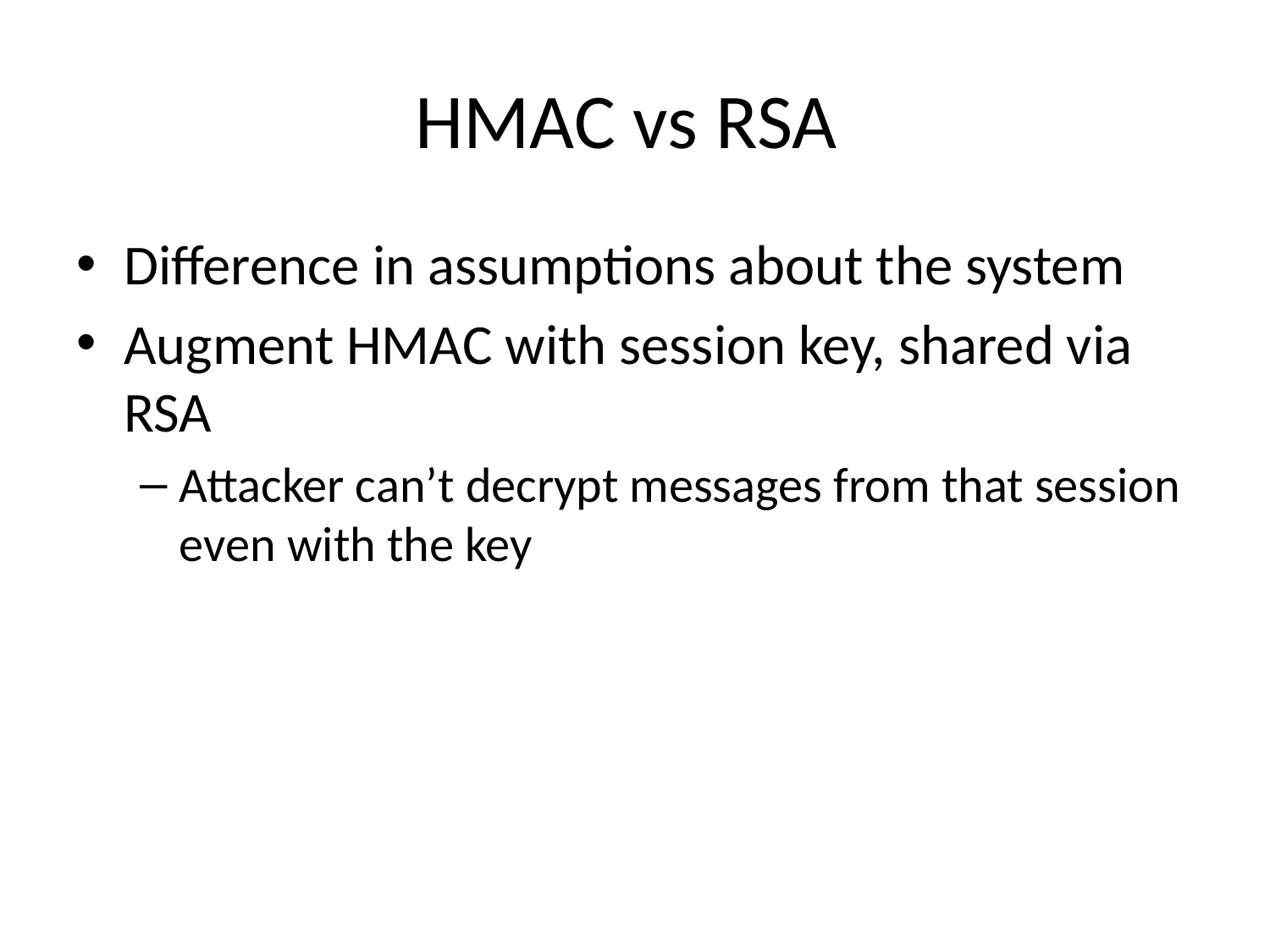

# HMAC vs RSA
Difference in assumptions about the system
Augment HMAC with session key, shared via RSA
Attacker can’t decrypt messages from that session even with the key